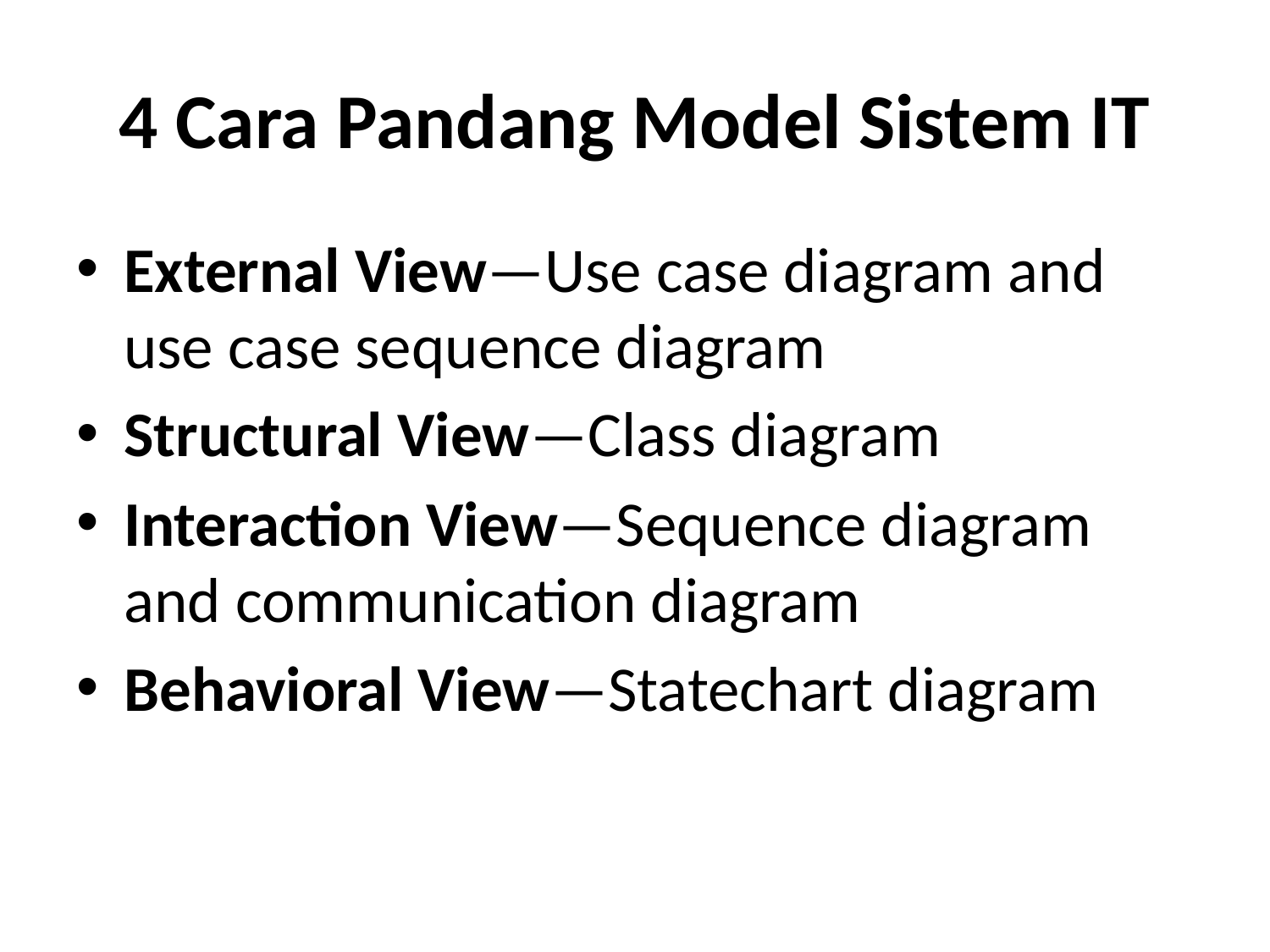

# 4 Cara Pandang Model Sistem IT
External View—Use case diagram and use case sequence diagram
Structural View—Class diagram
Interaction View—Sequence diagram and communication diagram
Behavioral View—Statechart diagram